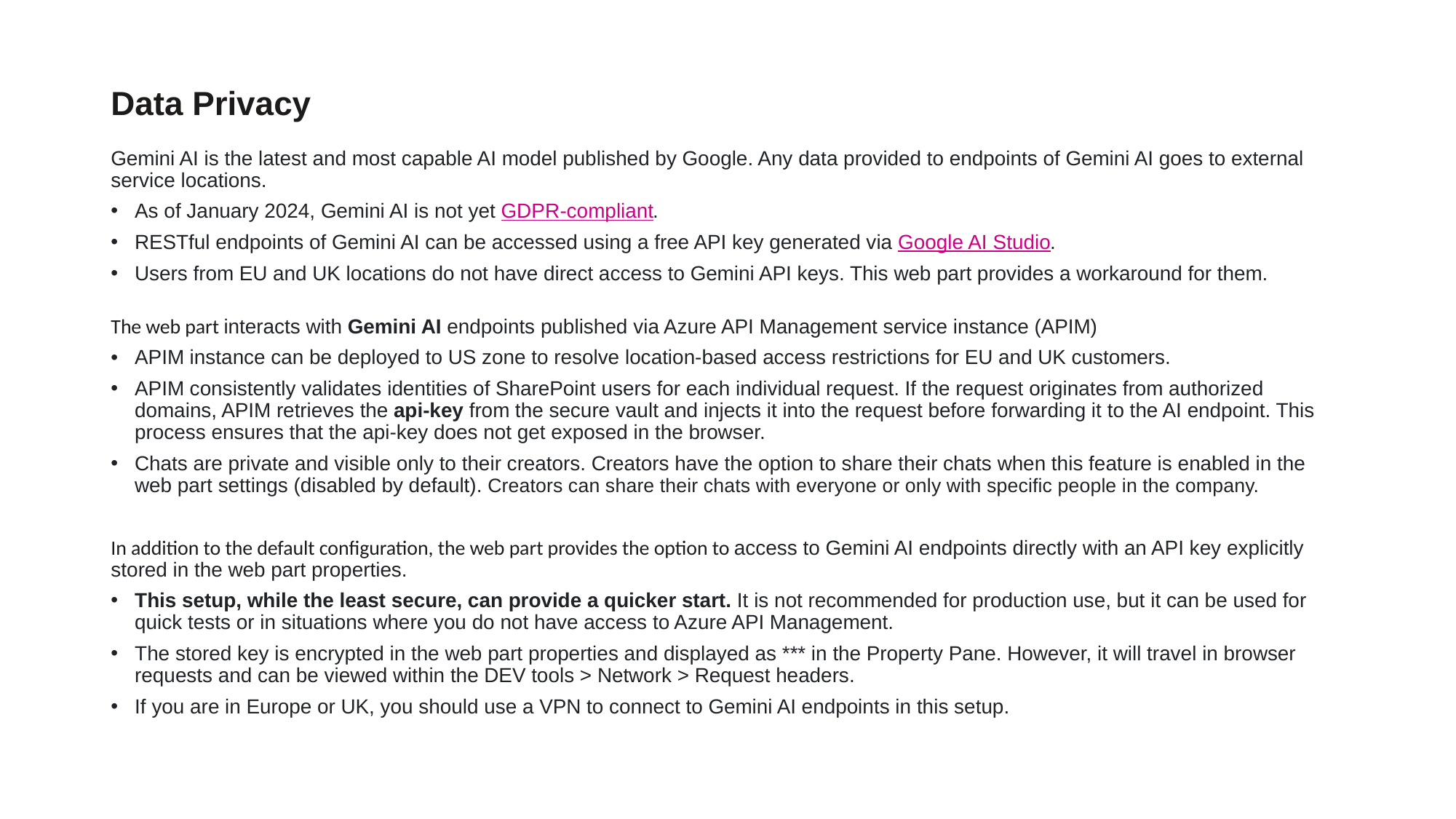

# Data Privacy
Gemini AI is the latest and most capable AI model published by Google. Any data provided to endpoints of Gemini AI goes to external service locations.
As of January 2024, Gemini AI is not yet GDPR-compliant.
RESTful endpoints of Gemini AI can be accessed using a free API key generated via Google AI Studio.
Users from EU and UK locations do not have direct access to Gemini API keys. This web part provides a workaround for them.
The web part interacts with Gemini AI endpoints published via Azure API Management service instance (APIM)
APIM instance can be deployed to US zone to resolve location-based access restrictions for EU and UK customers.
APIM consistently validates identities of SharePoint users for each individual request. If the request originates from authorized domains, APIM retrieves the api-key from the secure vault and injects it into the request before forwarding it to the AI endpoint. This process ensures that the api-key does not get exposed in the browser.
Chats are private and visible only to their creators. Creators have the option to share their chats when this feature is enabled in the web part settings (disabled by default). Creators can share their chats with everyone or only with specific people in the company.

In addition to the default configuration, the web part provides the option to access to Gemini AI endpoints directly with an API key explicitly stored in the web part properties.
This setup, while the least secure, can provide a quicker start. It is not recommended for production use, but it can be used for quick tests or in situations where you do not have access to Azure API Management.
The stored key is encrypted in the web part properties and displayed as *** in the Property Pane. However, it will travel in browser requests and can be viewed within the DEV tools > Network > Request headers.
If you are in Europe or UK, you should use a VPN to connect to Gemini AI endpoints in this setup.